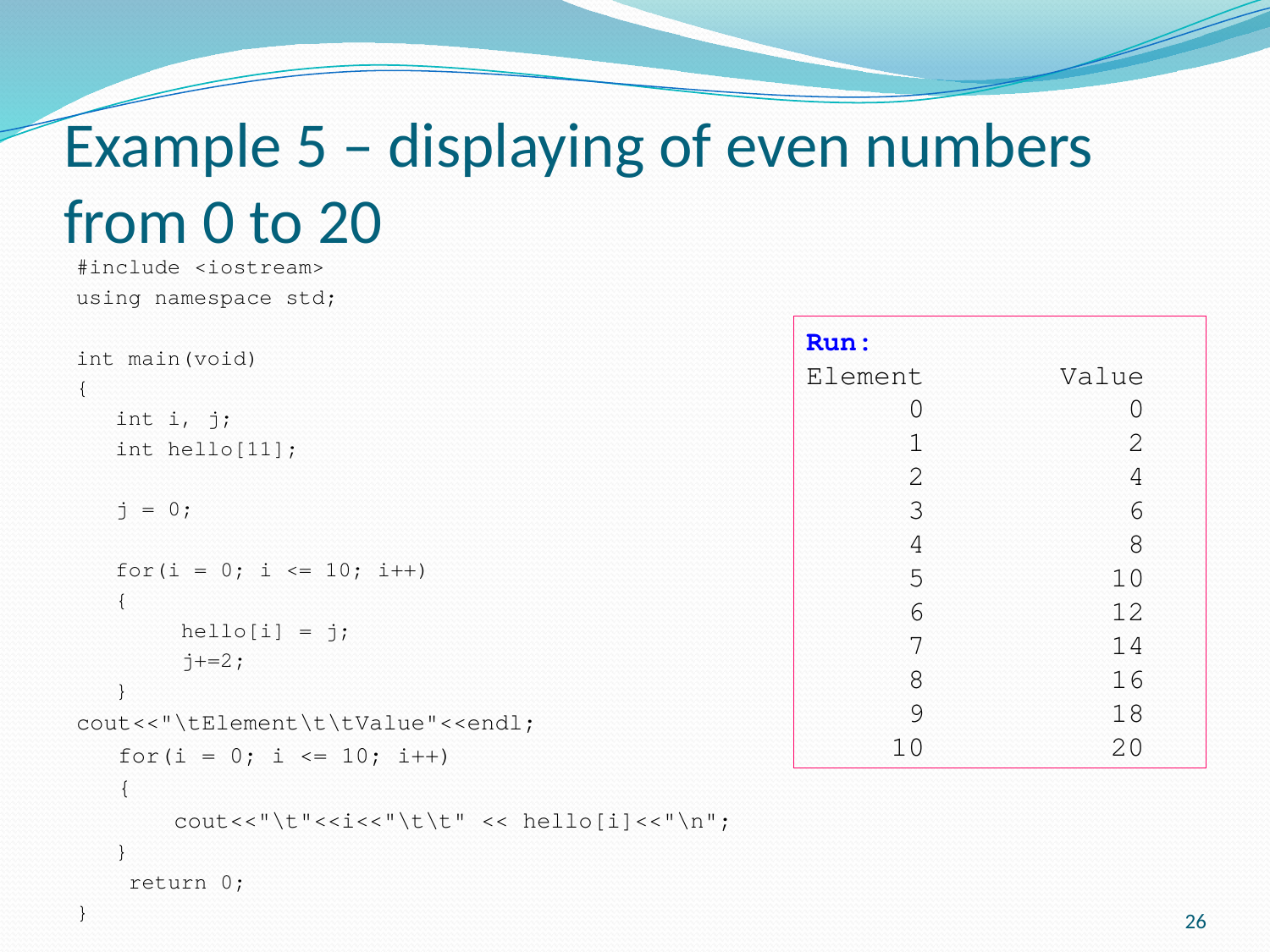

# Example 5 – displaying of even numbers from 0 to 20
#include <iostream>
using namespace std;

int main(void)
{
   int i, j;
   int hello[11];

   j = 0;

   for(i = 0; i <= 10; i++)
   {
        hello[i] = j;
        j+=2;
   }
cout<<"\tElement\t\tValue"<<endl;
   for(i = 0; i <= 10; i++)
   {
       cout<<"\t"<<i<<"\t\t" << hello[i]<<"\n";
   }
    return 0;
}

Run:
Element        Value
      0            0
      1            2
      2            4
      3            6
      4            8
      5           10
      6           12
      7           14
      8           16
      9           18
     10           20
26